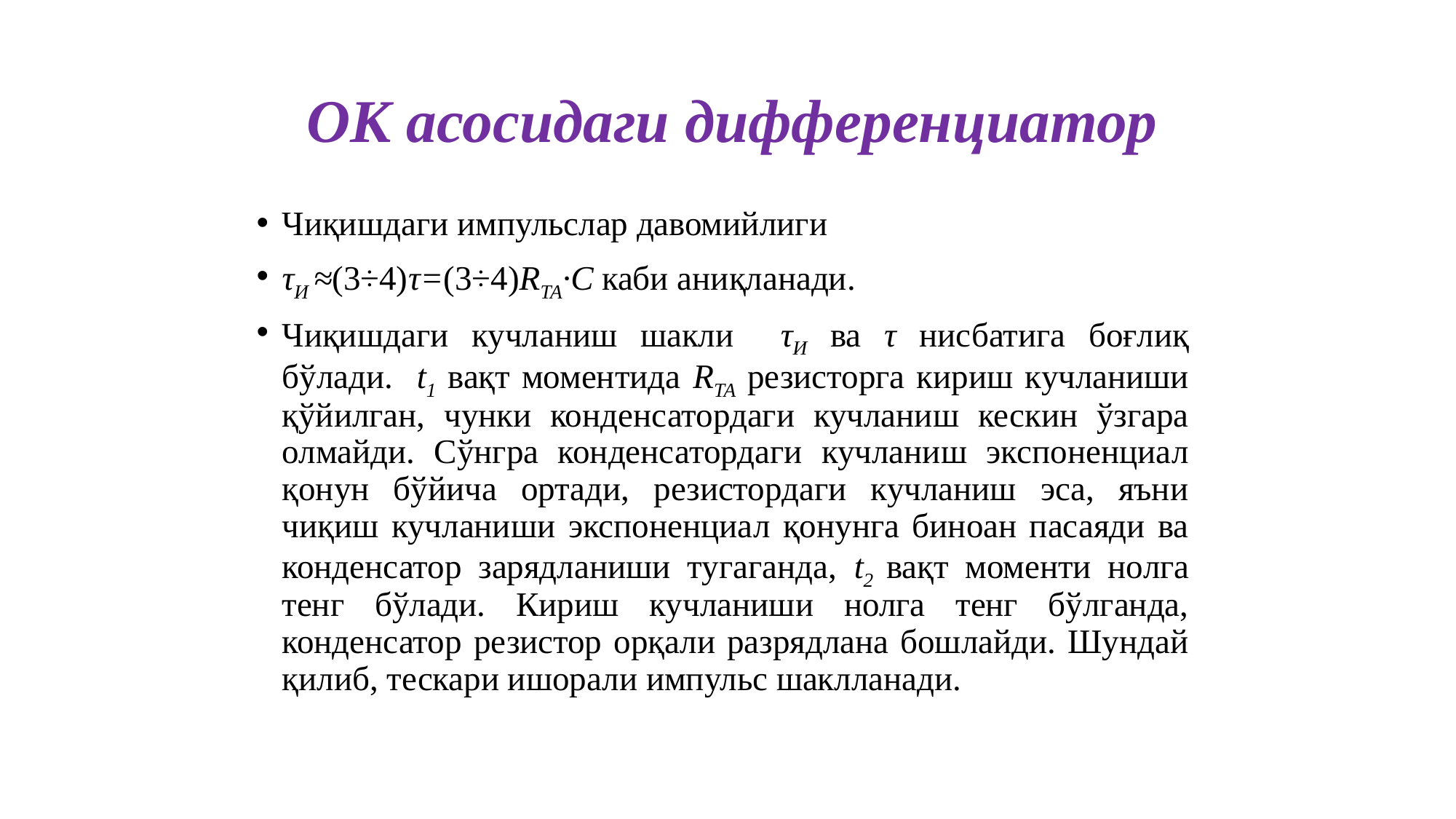

# ОК асосидаги дифференциатор
Чиқишдаги импульслар давомийлиги
τИ ≈(3÷4)τ=(3÷4)RТА·C каби аниқланади.
Чиқишдаги кучланиш шакли  τИ ва τ нисбатига боғлиқ бўлади.  t1 вақт моментида RТА резисторга кириш кучланиши қўйилган, чунки конденсатордаги кучланиш кескин ўзгара олмайди. Сўнгра конденсатордаги кучланиш экспоненциал қонун бўйича ортади, резистордаги кучланиш эса, яъни чиқиш кучланиши экспоненциал қонунга биноан пасаяди ва конденсатор зарядланиши тугаганда, t2 вақт моменти нолга тенг бўлади. Кириш кучланиши нолга тенг бўлганда, конденсатор резистор орқали разрядлана бошлайди. Шундай қилиб, тескари ишорали импульс шаклланади.